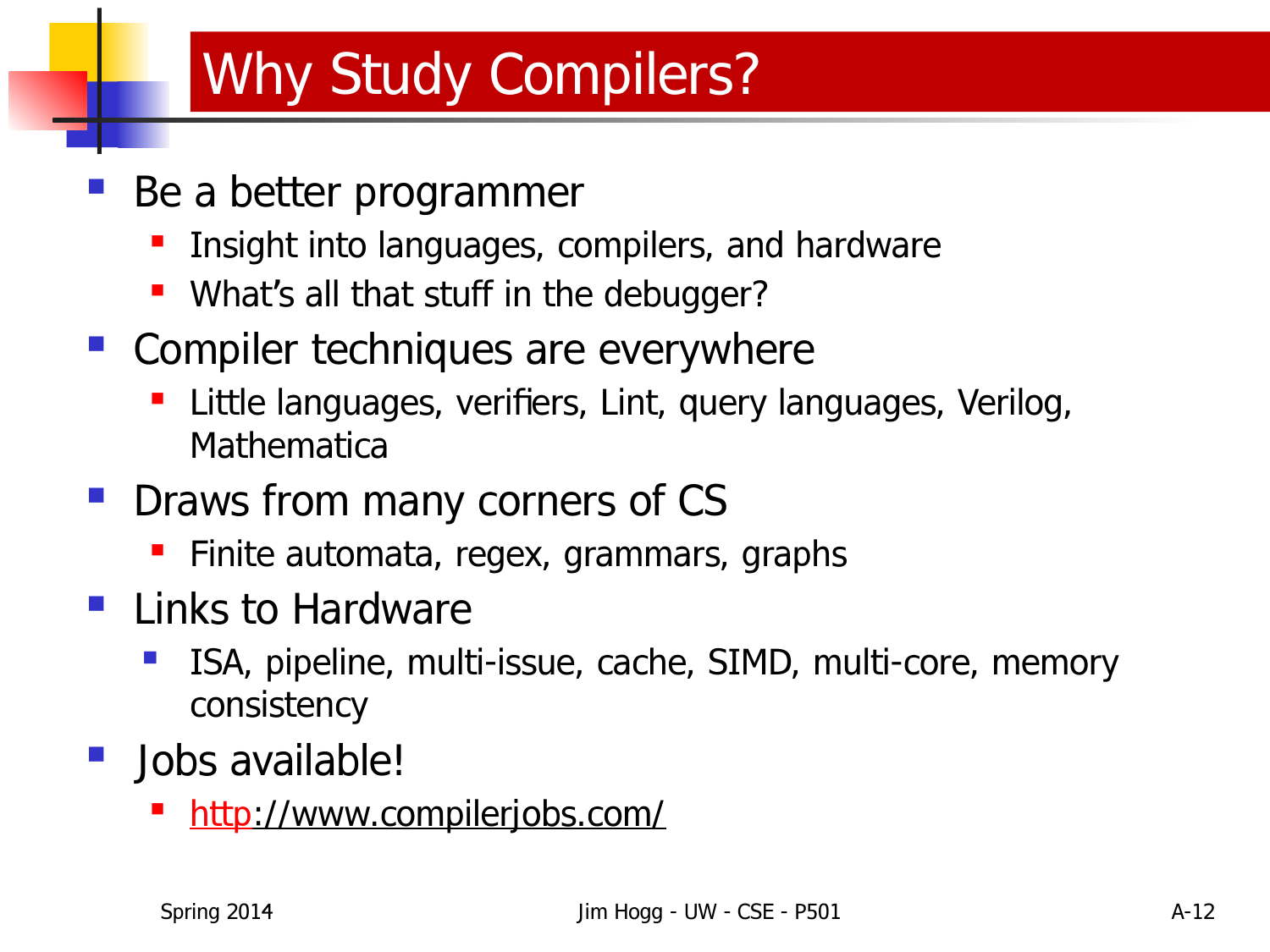

Why Study Compilers?
Be a better programmer
Insight into languages, compilers, and hardware
What’s all that stuff in the debugger?
Compiler techniques are everywhere
Little languages, verifiers, Lint, query languages, Verilog, Mathematica
Draws from many corners of CS
Finite automata, regex, grammars, graphs
Links to Hardware
ISA, pipeline, multi-issue, cache, SIMD, multi-core, memory consistency
Jobs available!
http://www.compilerjobs.com/

Spring 2014
Jim Hogg - UW - CSE - P501
A-12